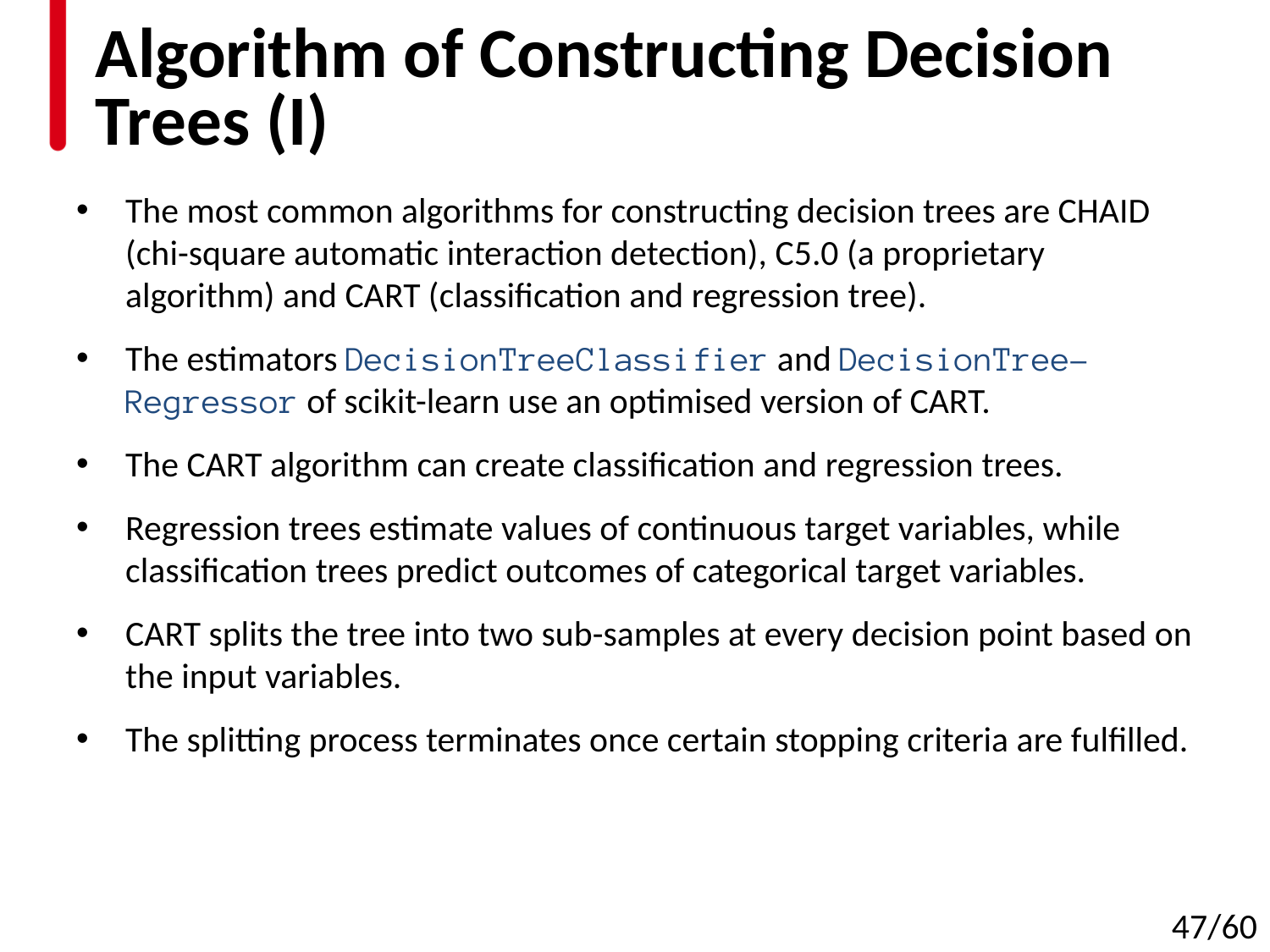

# Algorithm of Constructing Decision Trees (I)
The most common algorithms for constructing decision trees are CHAID (chi-square automatic interaction detection), C5.0 (a proprietary algorithm) and CART (classification and regression tree).
The estimators DecisionTreeClassifier and DecisionTree-Regressor of scikit-learn use an optimised version of CART.
The CART algorithm can create classification and regression trees.
Regression trees estimate values of continuous target variables, while classification trees predict outcomes of categorical target variables.
CART splits the tree into two sub-samples at every decision point based on the input variables.
The splitting process terminates once certain stopping criteria are fulfilled.